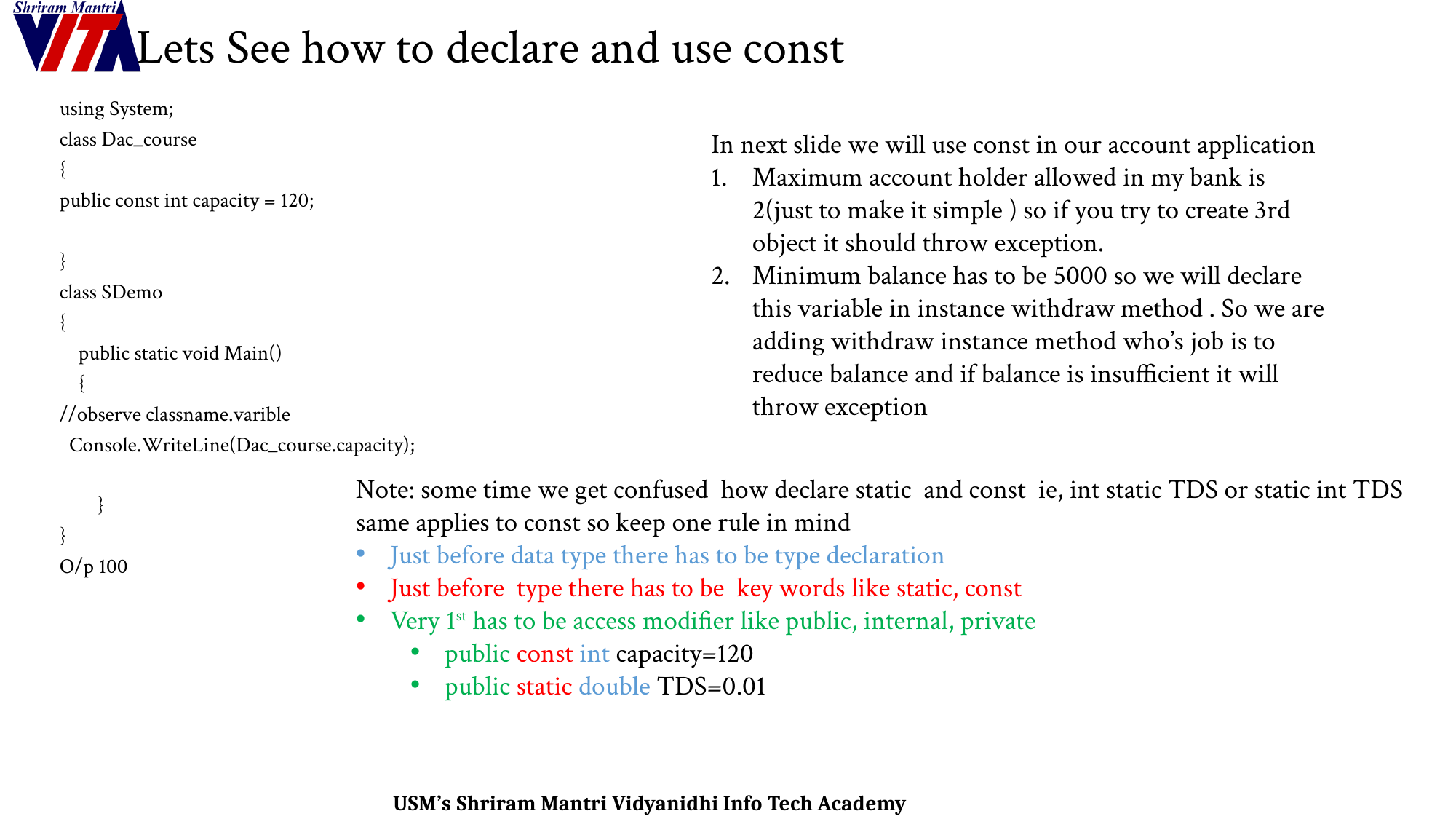

# Lets See how to declare and use const
using System;
class Dac_course
{
public const int capacity = 120;

}
class SDemo
{
    public static void Main()
    {
//observe classname.varible
  Console.WriteLine(Dac_course.capacity);

        }
}
O/p 100

In next slide we will use const in our account application
Maximum account holder allowed in my bank is 2(just to make it simple ) so if you try to create 3rd object it should throw exception.
Minimum balance has to be 5000 so we will declare this variable in instance withdraw method . So we are adding withdraw instance method who’s job is to reduce balance and if balance is insufficient it will throw exception

Note: some time we get confused  how declare static  and const  ie, int static TDS or static int TDS same applies to const so keep one rule in mind
Just before data type there has to be type declaration
Just before  type there has to be  key words like static, const
Very 1st has to be access modifier like public, internal, private
public const int capacity=120
public static double TDS=0.01